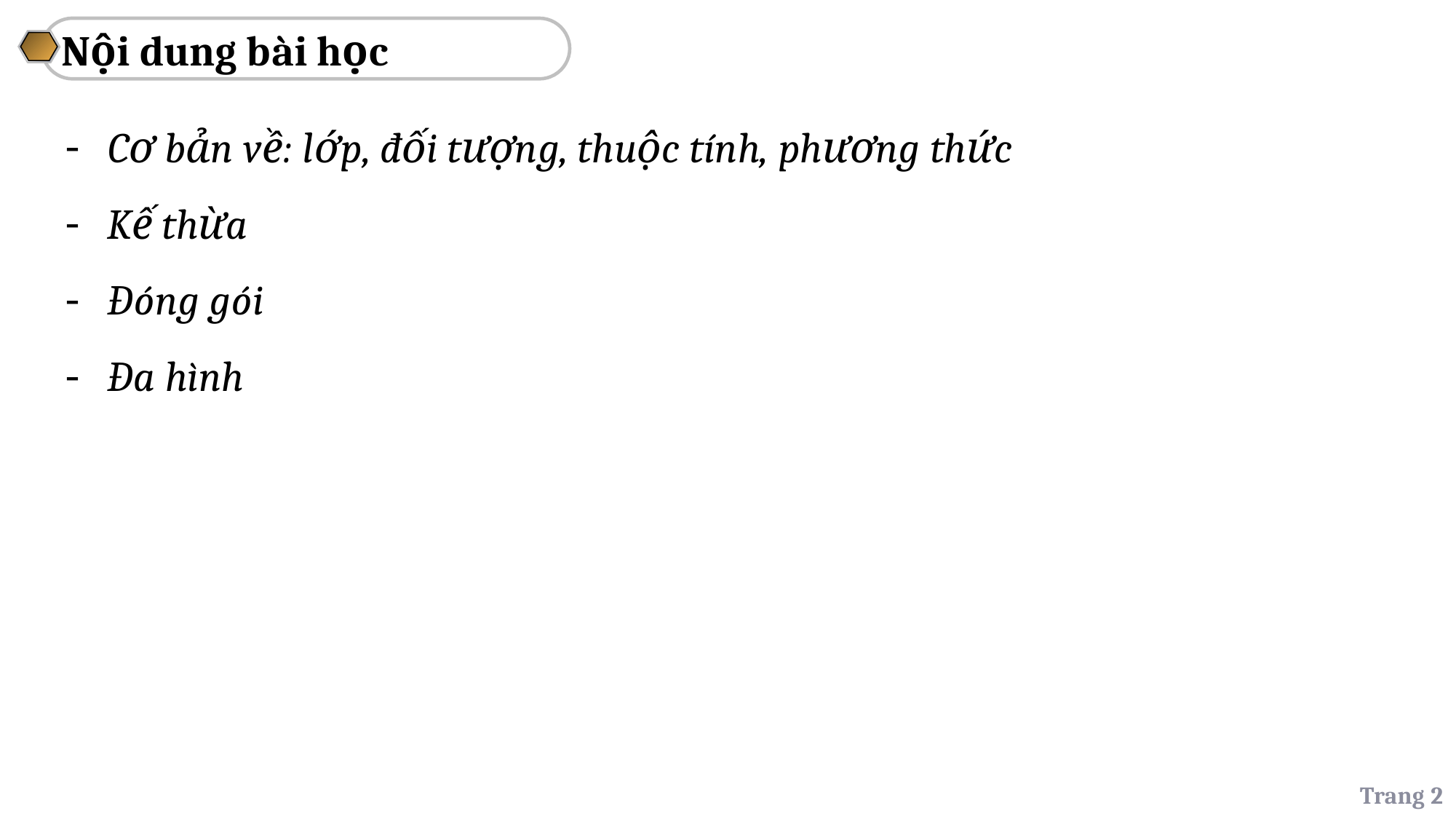

Nội dung bài học

Cơ bản về: lớp, đối tượng, thuộc tính, phương thức
Kế thừa
Đóng gói
Đa hình
Trang 2